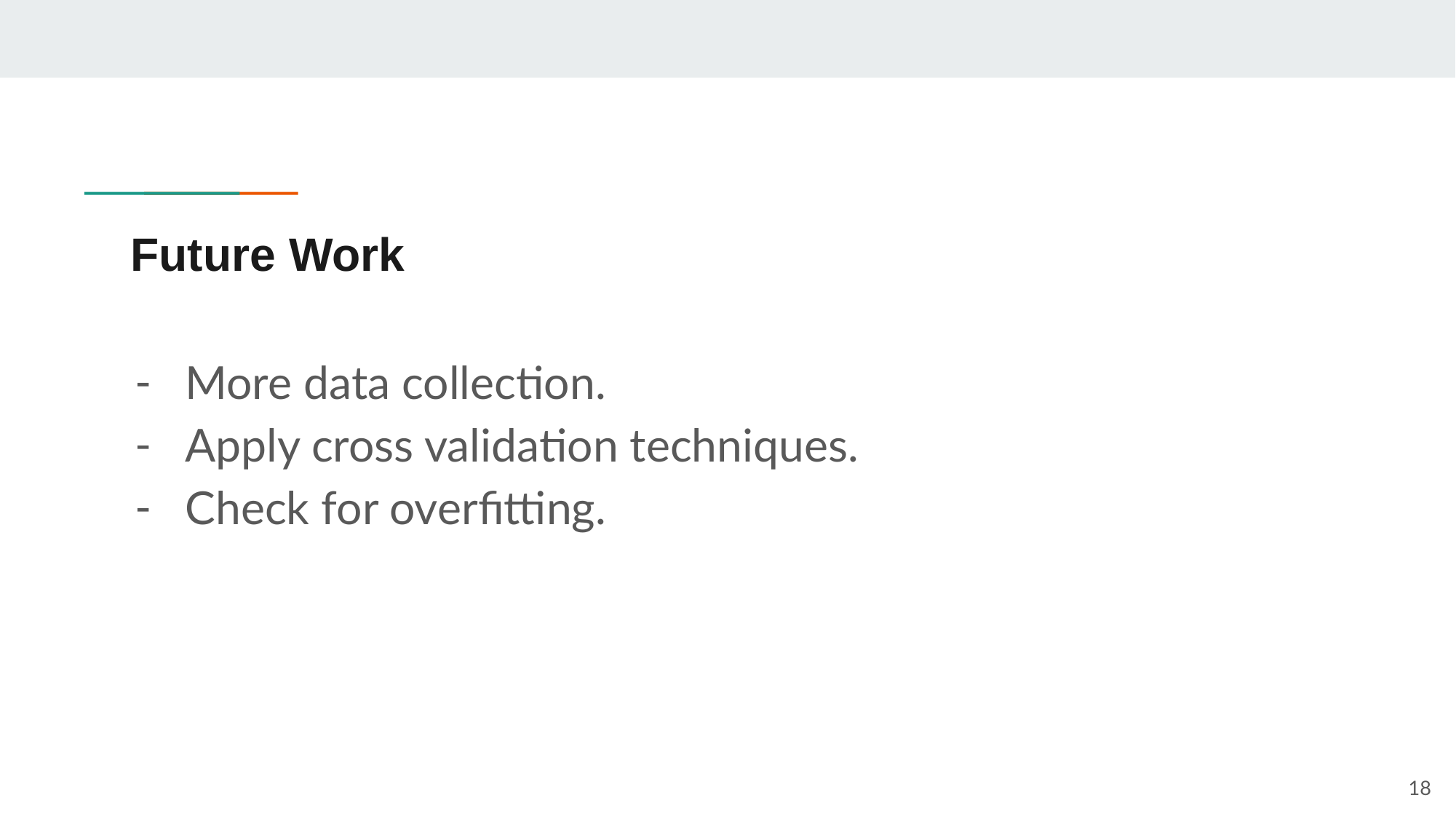

# Future Work
More data collection.
Apply cross validation techniques.
Check for overfitting.

18